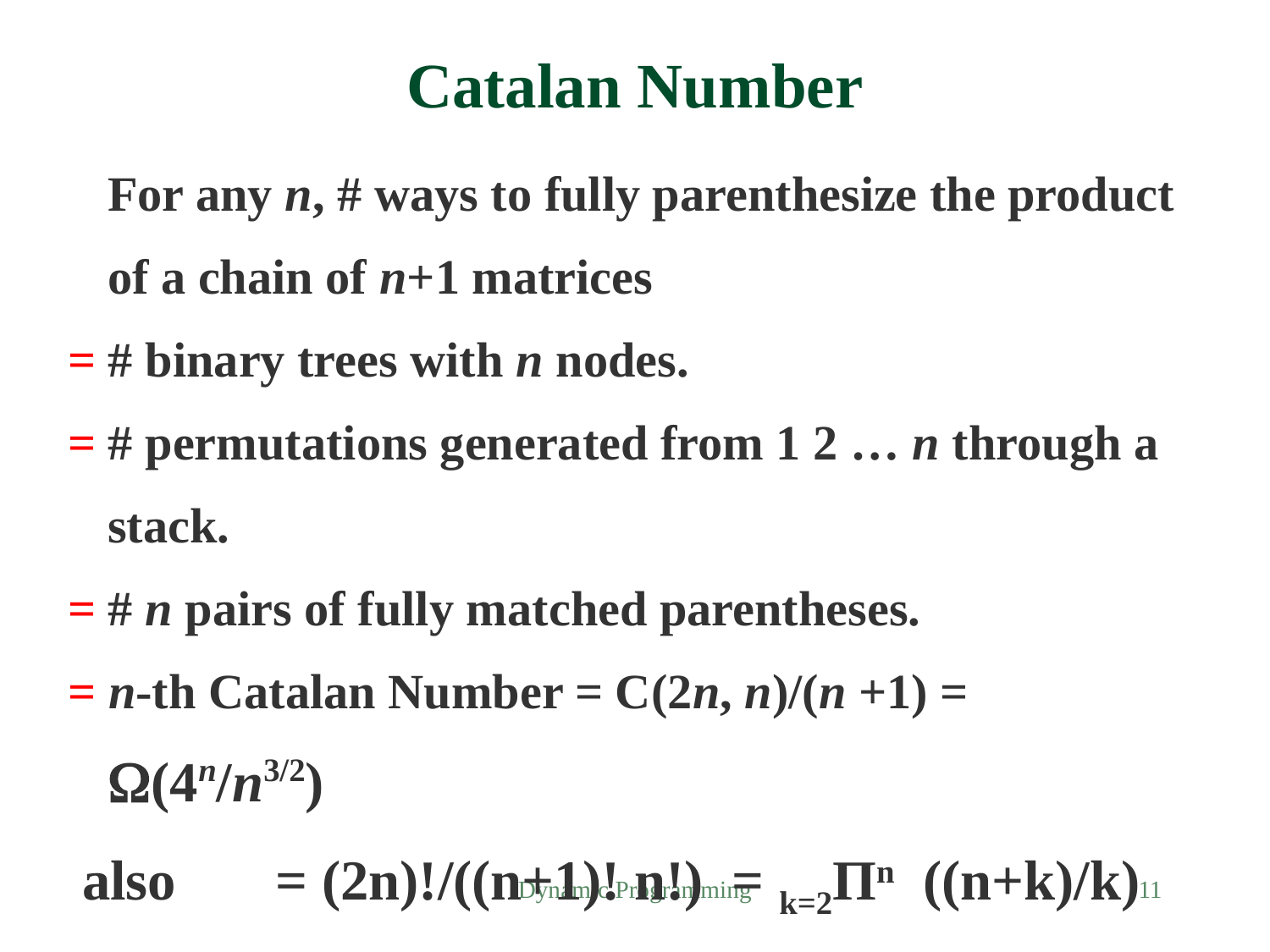

# Catalan Number
	For any n, # ways to fully parenthesize the product of a chain of n+1 matrices
= # binary trees with n nodes.
= # permutations generated from 1 2 … n through a stack.
= # n pairs of fully matched parentheses.
= n-th Catalan Number = C(2n, n)/(n +1) = Ω(4n/n3/2)
 also       = (2n)!/((n+1)! n!)  = k=2Πn  ((n+k)/k)
Dynamic Programming
11